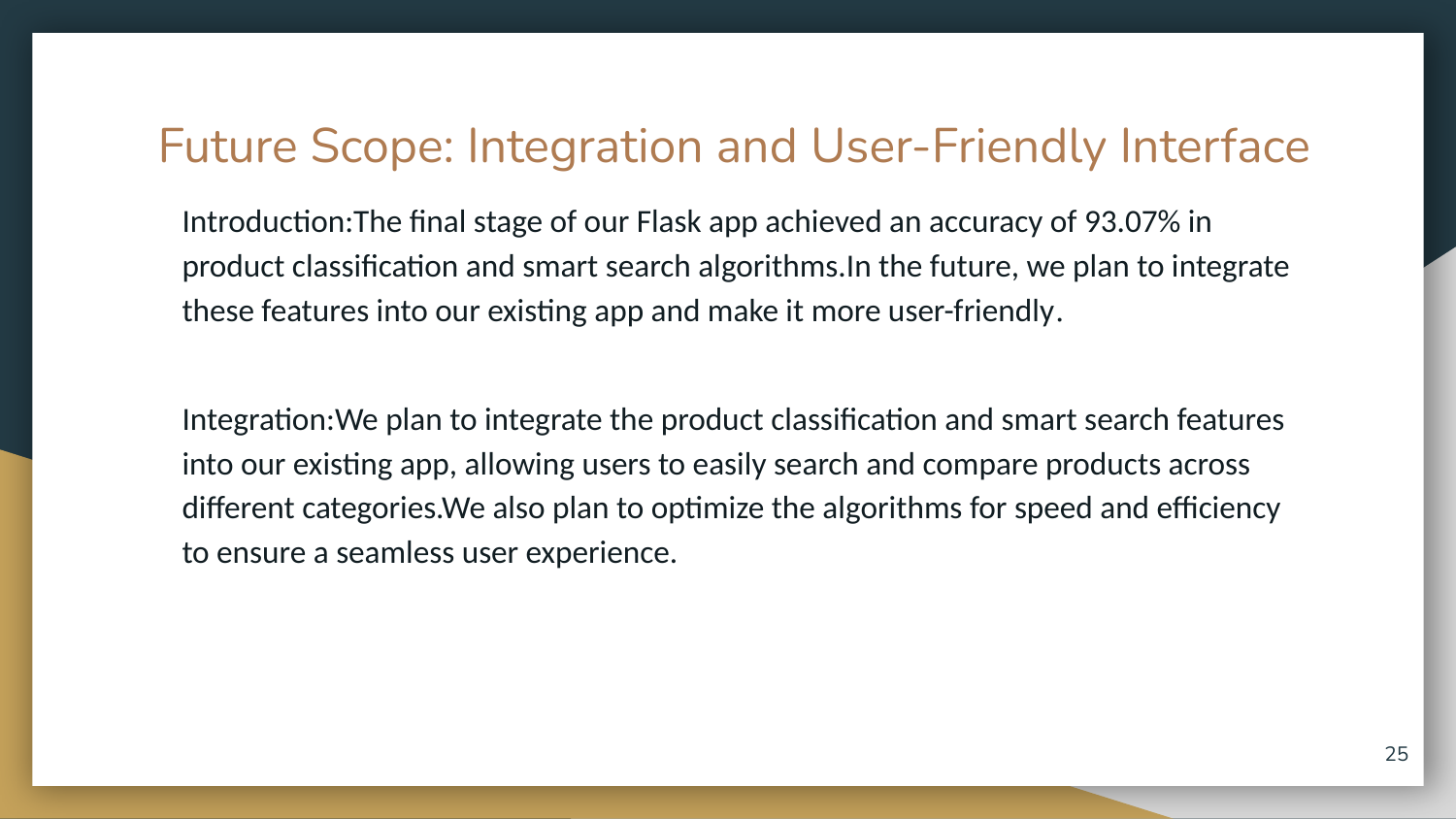

# Future Scope: Integration and User-Friendly Interface
Introduction:The final stage of our Flask app achieved an accuracy of 93.07% in product classification and smart search algorithms.In the future, we plan to integrate these features into our existing app and make it more user-friendly.

Integration:We plan to integrate the product classification and smart search features into our existing app, allowing users to easily search and compare products across different categories.We also plan to optimize the algorithms for speed and efficiency to ensure a seamless user experience.

25